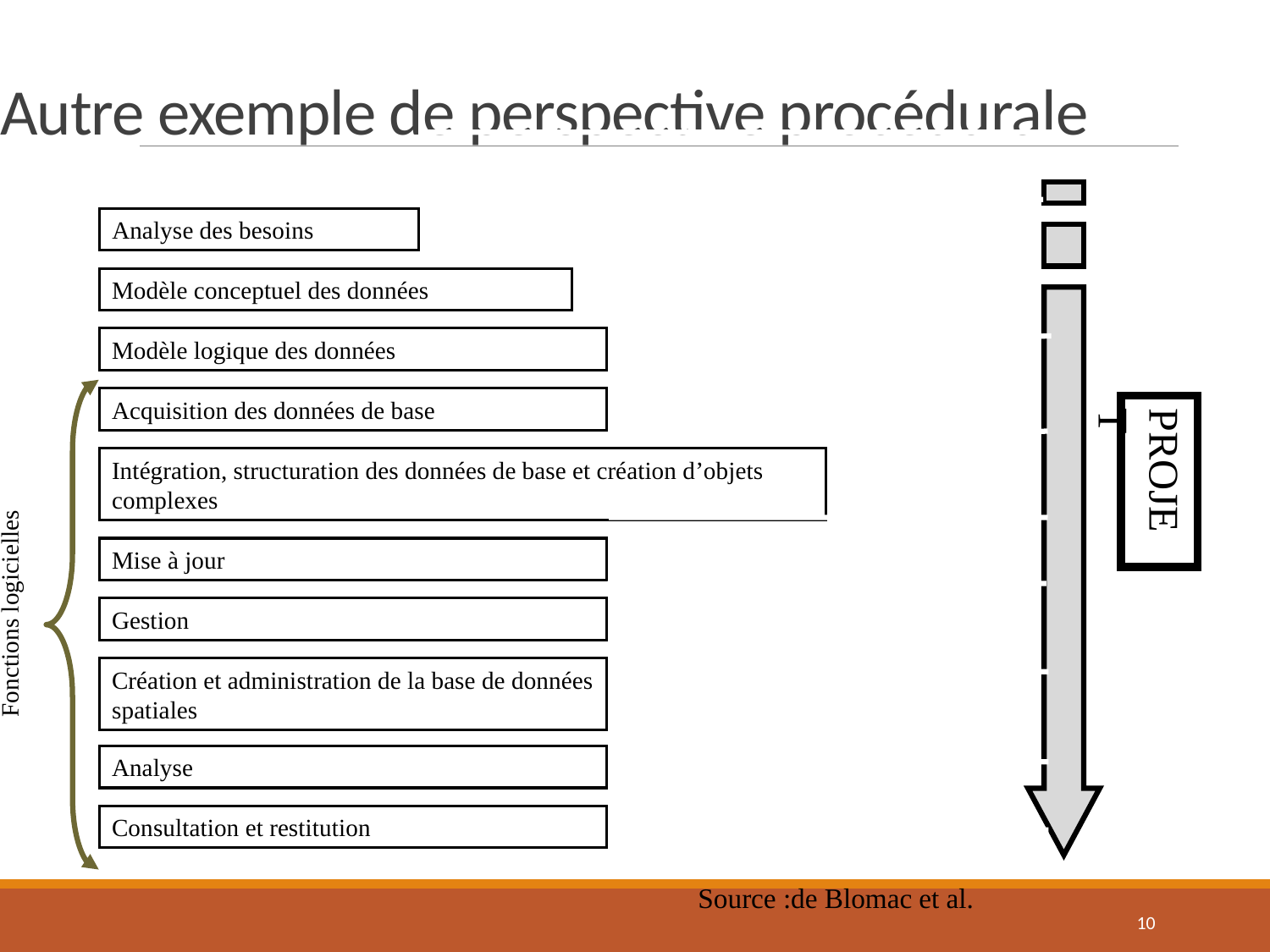

# Autre exemple de perspective procédurale

Analyse des besoins
Modèle conceptuel des données

Modèle logique des données

Acquisition des données de base
PROJET

Intégration, structuration des données de base et création d’objets complexes

Fonctions logicielles

Mise à jour

Gestion
Création et administration de la base de données spatiales

Analyse

Consultation et restitution

Source :de Blomac et al.
10